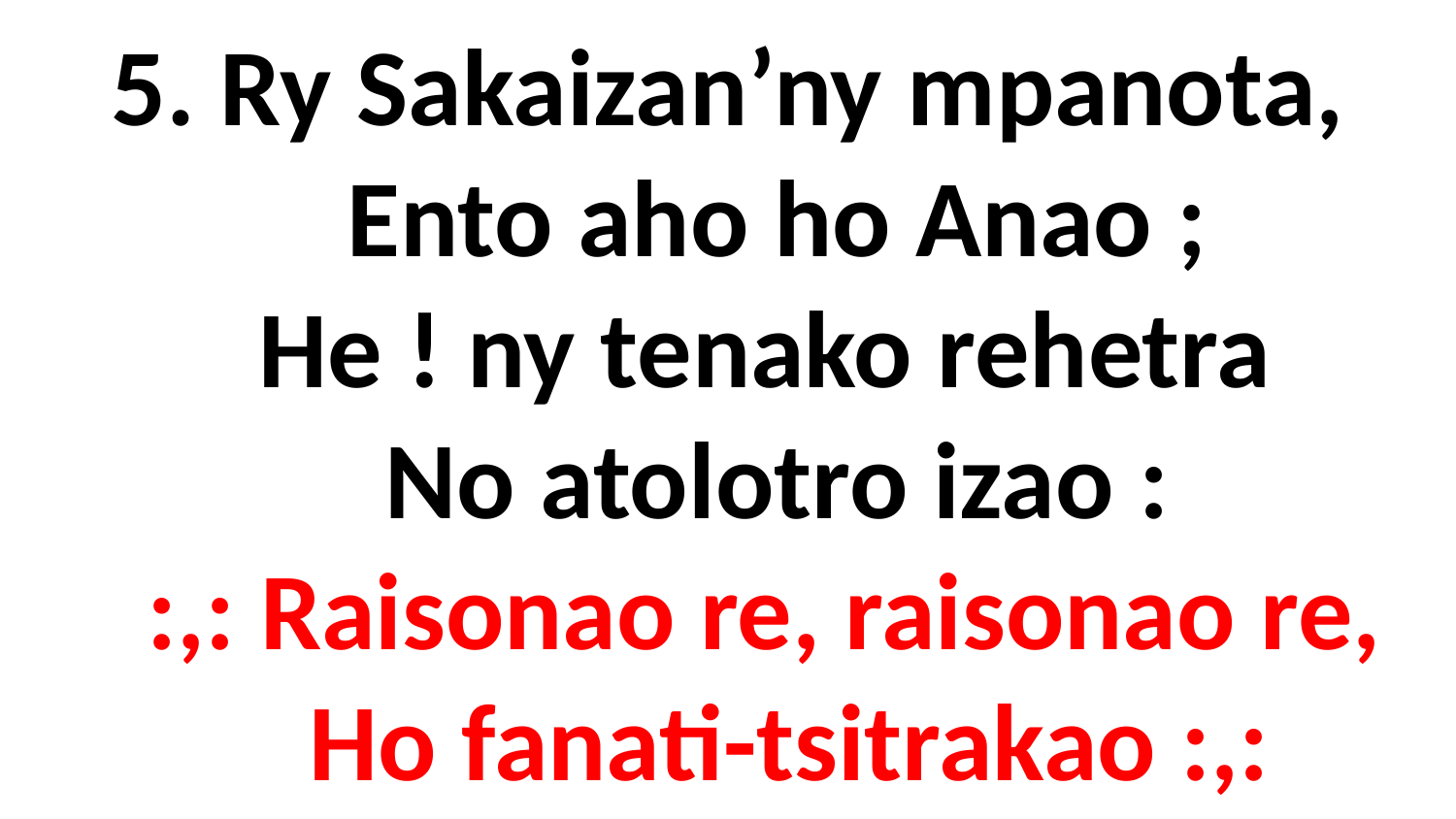

# 5. Ry Sakaizan’ny mpanota, Ento aho ho Anao ; He ! ny tenako rehetra No atolotro izao : :,: Raisonao re, raisonao re, Ho fanati-tsitrakao :,: